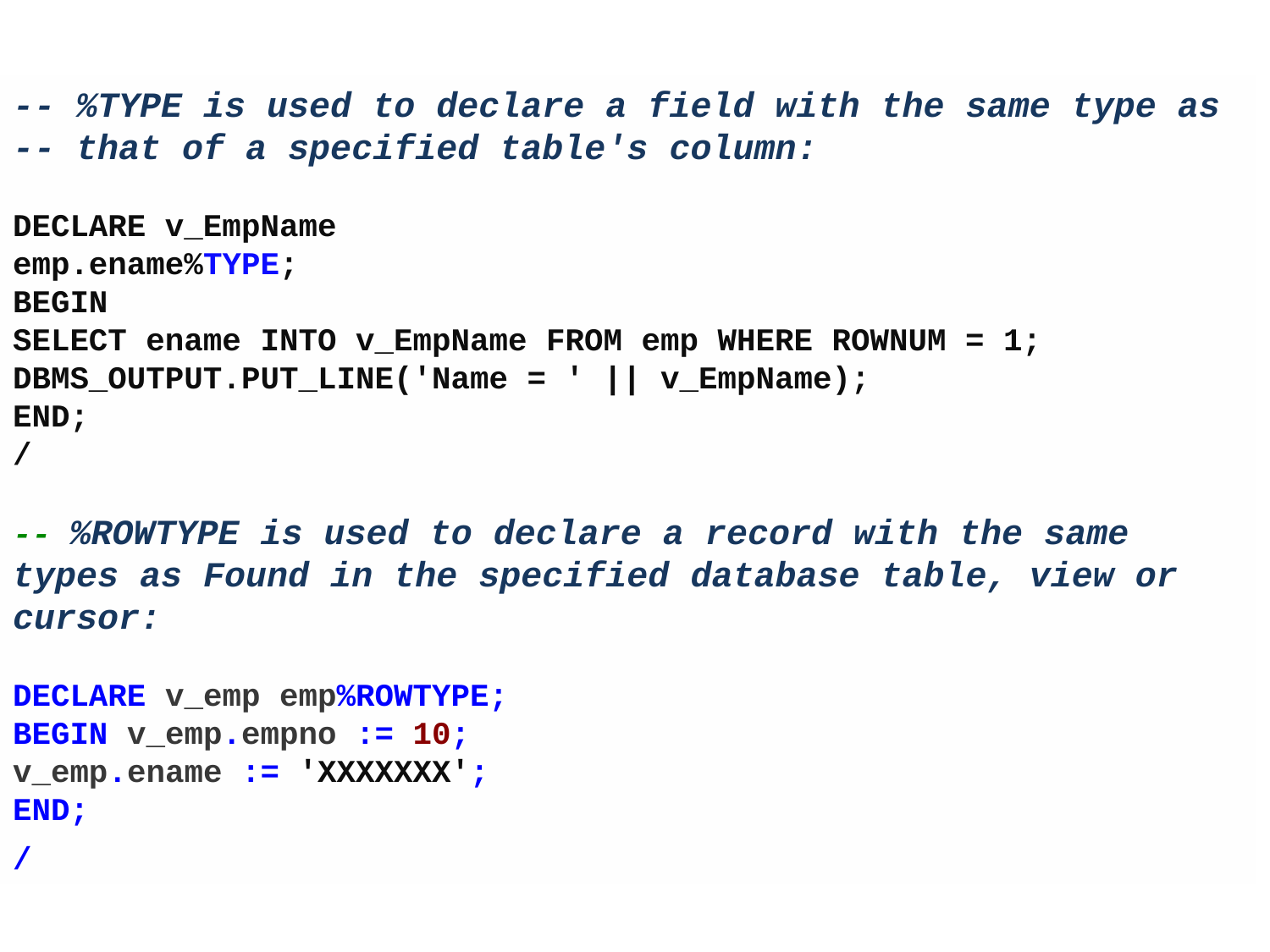

-- %TYPE is used to declare a field with the same type as
-- that of a specified table's column:

DECLARE v_EmpName
emp.ename%TYPE;
BEGIN
SELECT ename INTO v_EmpName FROM emp WHERE ROWNUM = 1;
DBMS_OUTPUT.PUT_LINE('Name = ' || v_EmpName);
END;
/

-- %ROWTYPE is used to declare a record with the same types as Found in the specified database table, view or cursor:

DECLARE v_emp emp%ROWTYPE;
BEGIN v_emp.empno := 10;
v_emp.ename := 'XXXXXXX';
END;
/